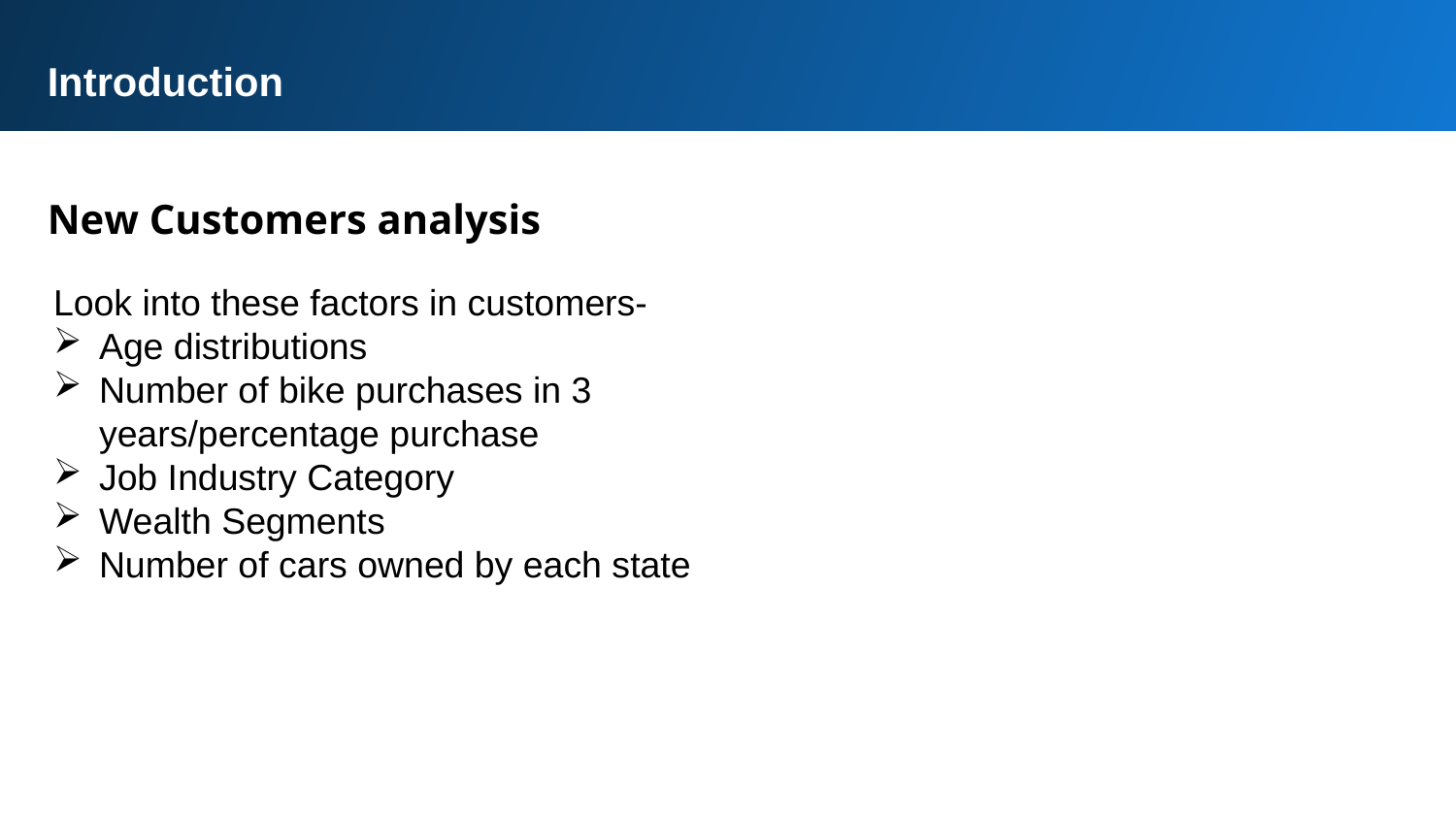

Introduction
New Customers analysis
Look into these factors in customers-
Age distributions
Number of bike purchases in 3 years/percentage purchase
Job Industry Category
Wealth Segments
Number of cars owned by each state